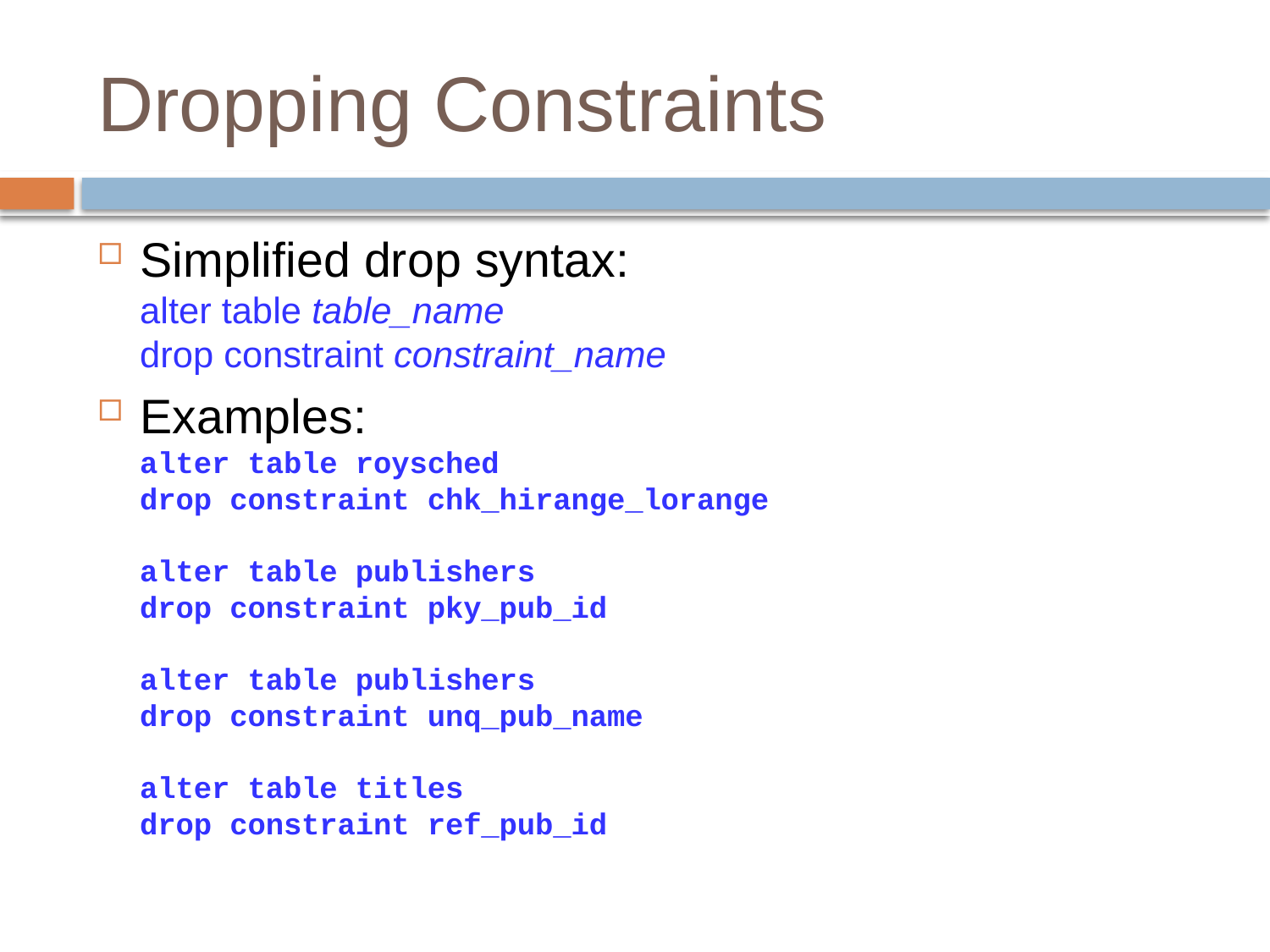

# Dropping Constraints
Simplified drop syntax:
	alter table table_name
	drop constraint constraint_name
Examples:
	alter table roysched
	drop constraint chk_hirange_lorange

	alter table publishers
	drop constraint pky_pub_id

	alter table publishers
	drop constraint unq_pub_name

	alter table titles
	drop constraint ref_pub_id